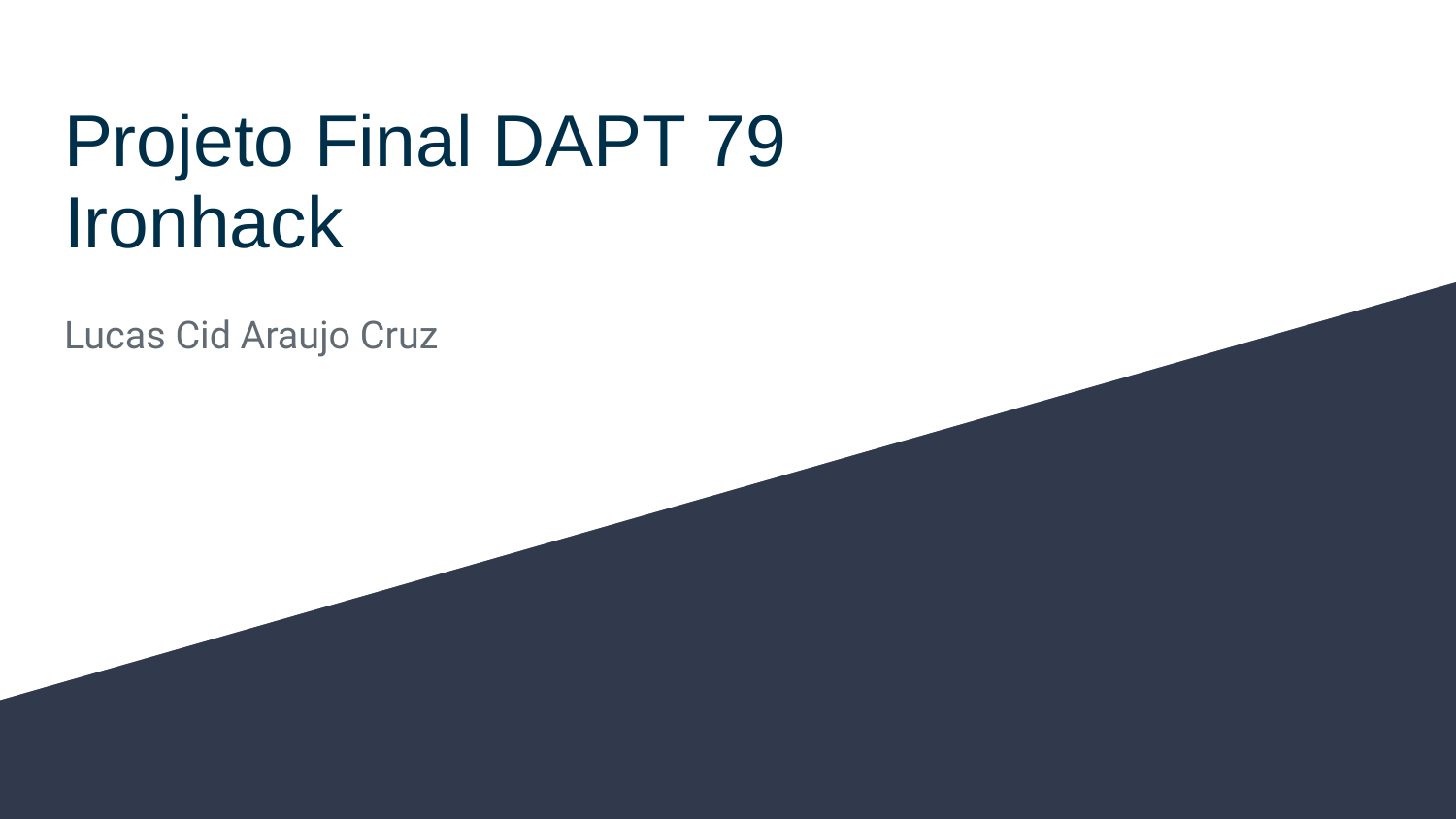

# Projeto Final DAPT 79
Ironhack
Lucas Cid Araujo Cruz